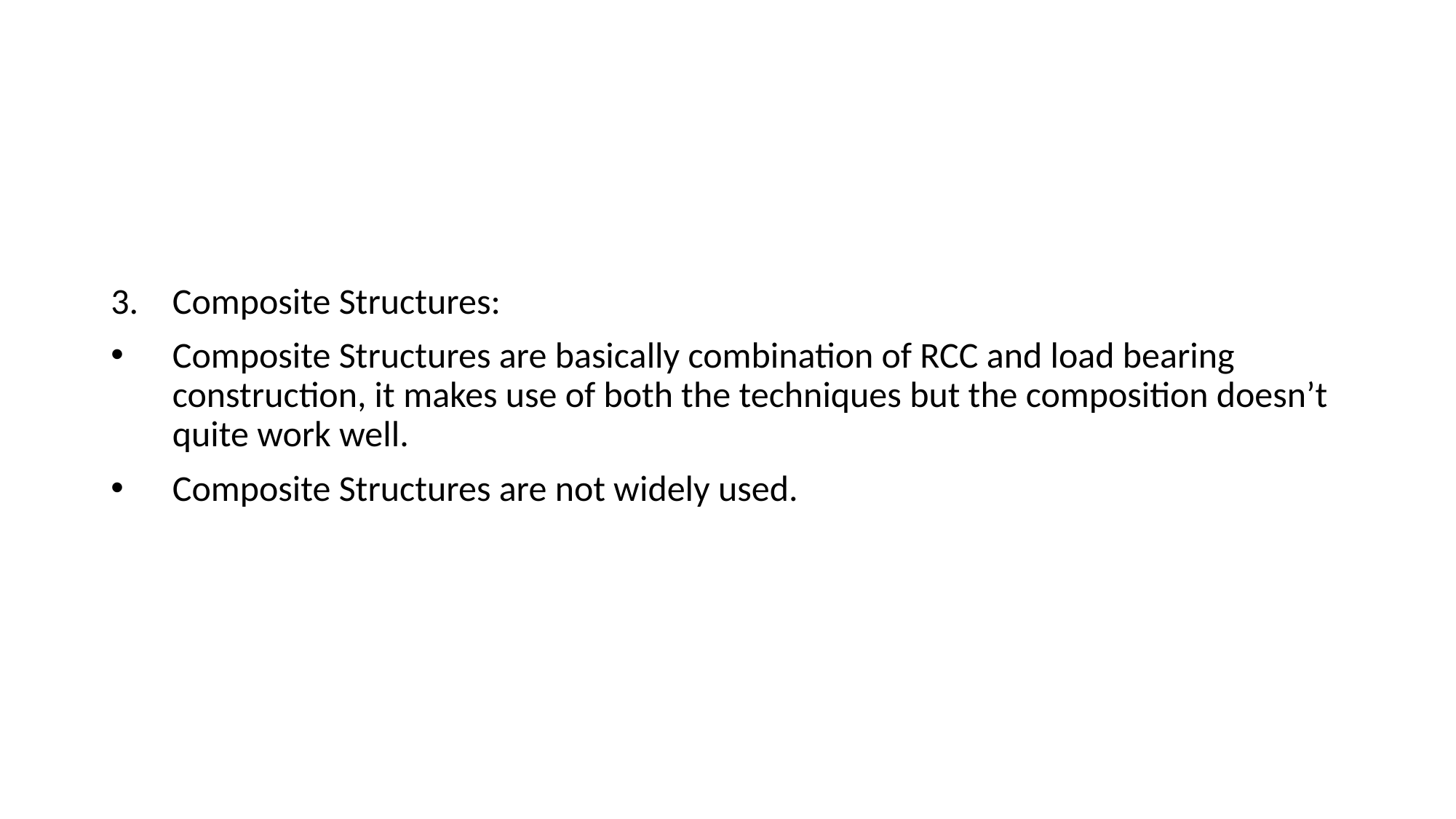

#

Composite Structures:
Composite Structures are basically combination of RCC and load bearing construction, it makes use of both the techniques but the composition doesn’t quite work well.
Composite Structures are not widely used.